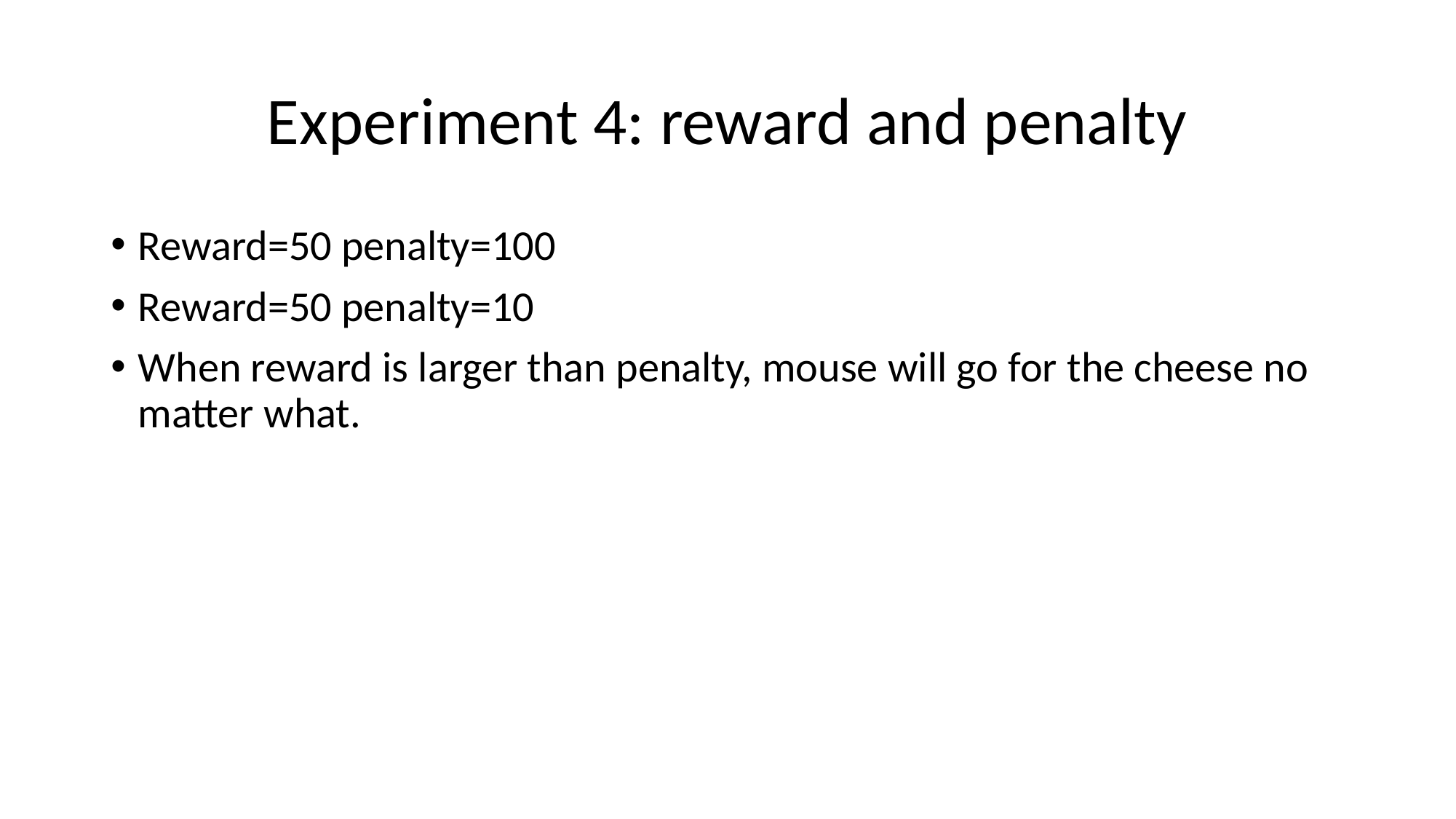

# Experiment 4: reward and penalty
Reward=50 penalty=100
Reward=50 penalty=10
When reward is larger than penalty, mouse will go for the cheese no matter what.